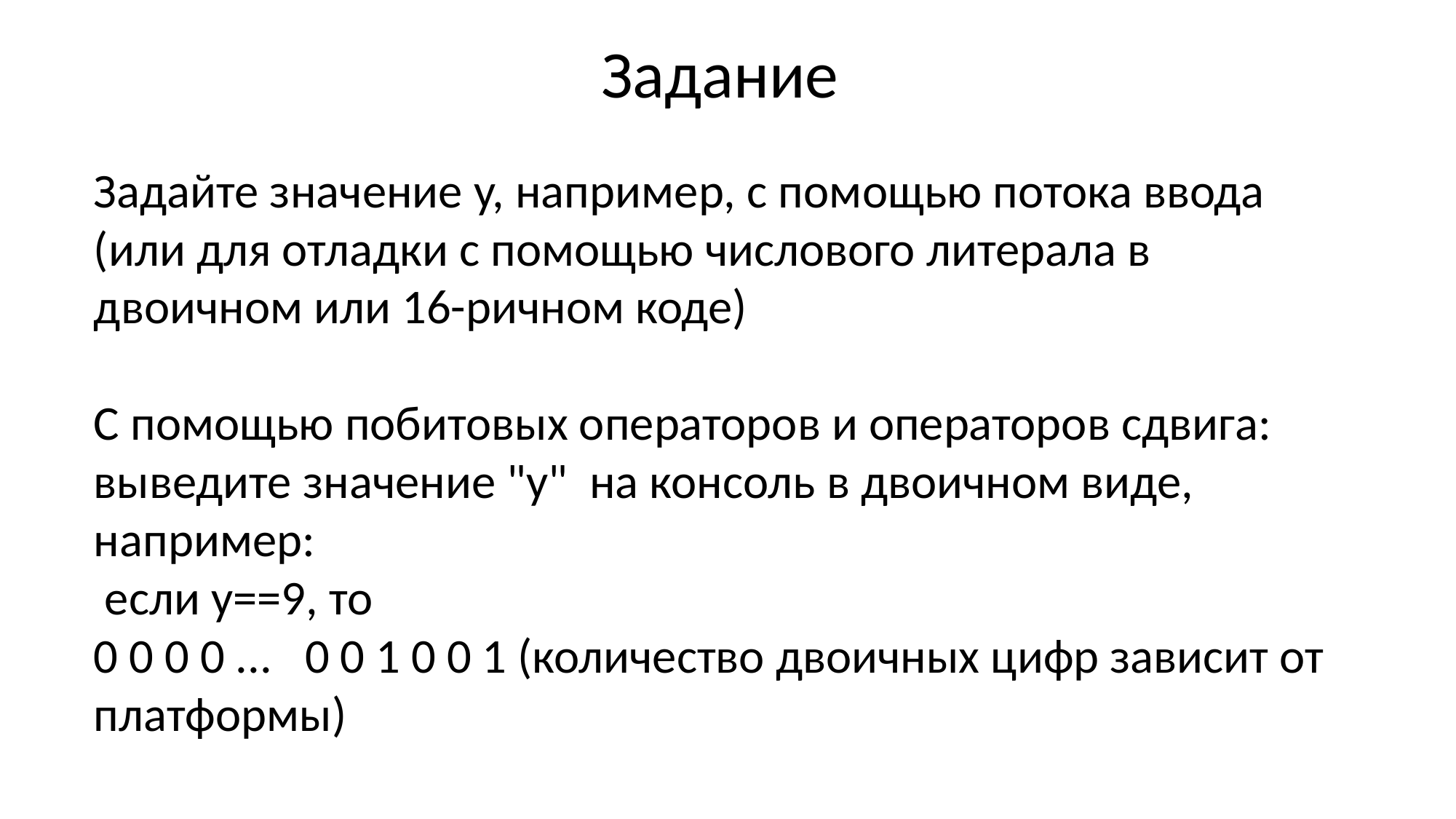

Задание
Задайте значение y, например, с помощью потока ввода
(или для отладки с помощью числового литерала в двоичном или 16-ричном коде)

С помощью побитовых операторов и операторов сдвига:
выведите значение "y"  на консоль в двоичном виде, например:
 если y==9, то
0 0 0 0 ...   0 0 1 0 0 1 (количество двоичных цифр зависит от платформы)